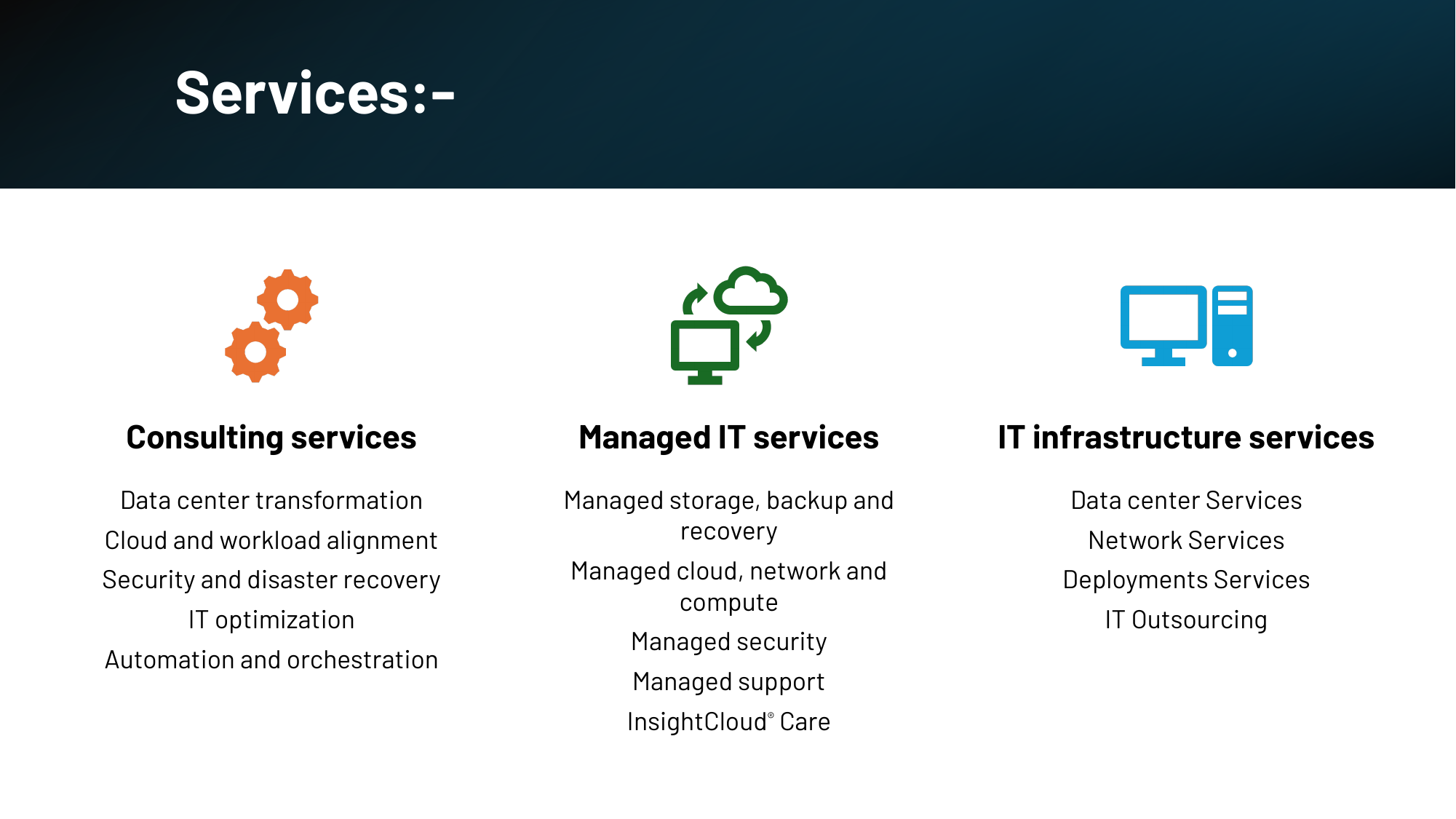

# Services:-
Consulting services
Data center transformation
Cloud and workload alignment
Security and disaster recovery
IT optimization
Automation and orchestration
Managed IT services
Managed storage, backup and recovery
Managed cloud, network and compute
Managed security
Managed support
InsightCloud® Care
IT infrastructure services
Data center Services
Network Services
Deployments Services
IT Outsourcing